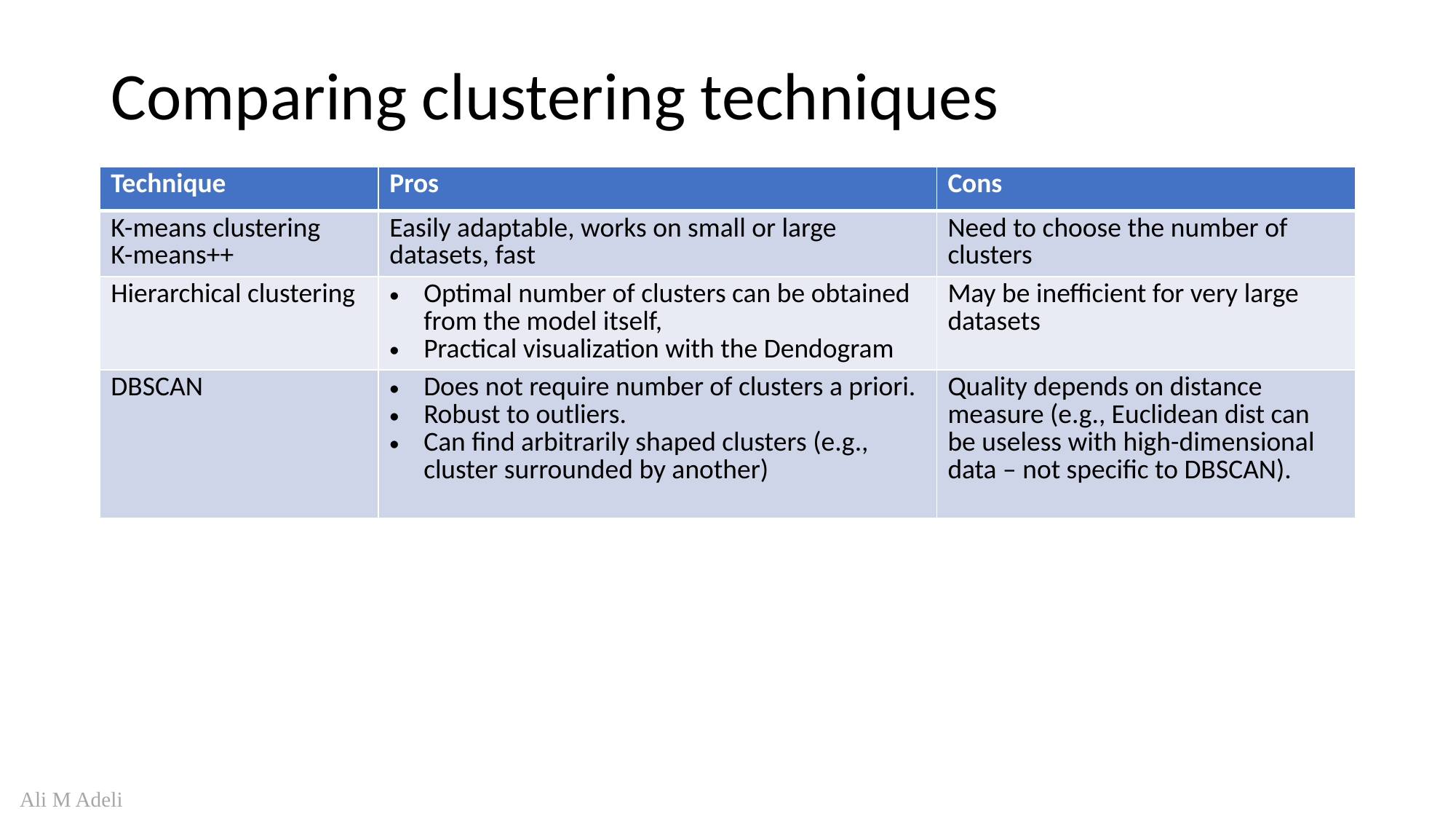

# Comparing clustering techniques
| Technique | Pros | Cons |
| --- | --- | --- |
| K-means clustering K-means++ | Easily adaptable, works on small or large datasets, fast | Need to choose the number of clusters |
| Hierarchical clustering | Optimal number of clusters can be obtained from the model itself, Practical visualization with the Dendogram | May be inefficient for very large datasets |
| DBSCAN | Does not require number of clusters a priori. Robust to outliers. Can find arbitrarily shaped clusters (e.g., cluster surrounded by another) | Quality depends on distance measure (e.g., Euclidean dist can be useless with high-dimensional data – not specific to DBSCAN). |